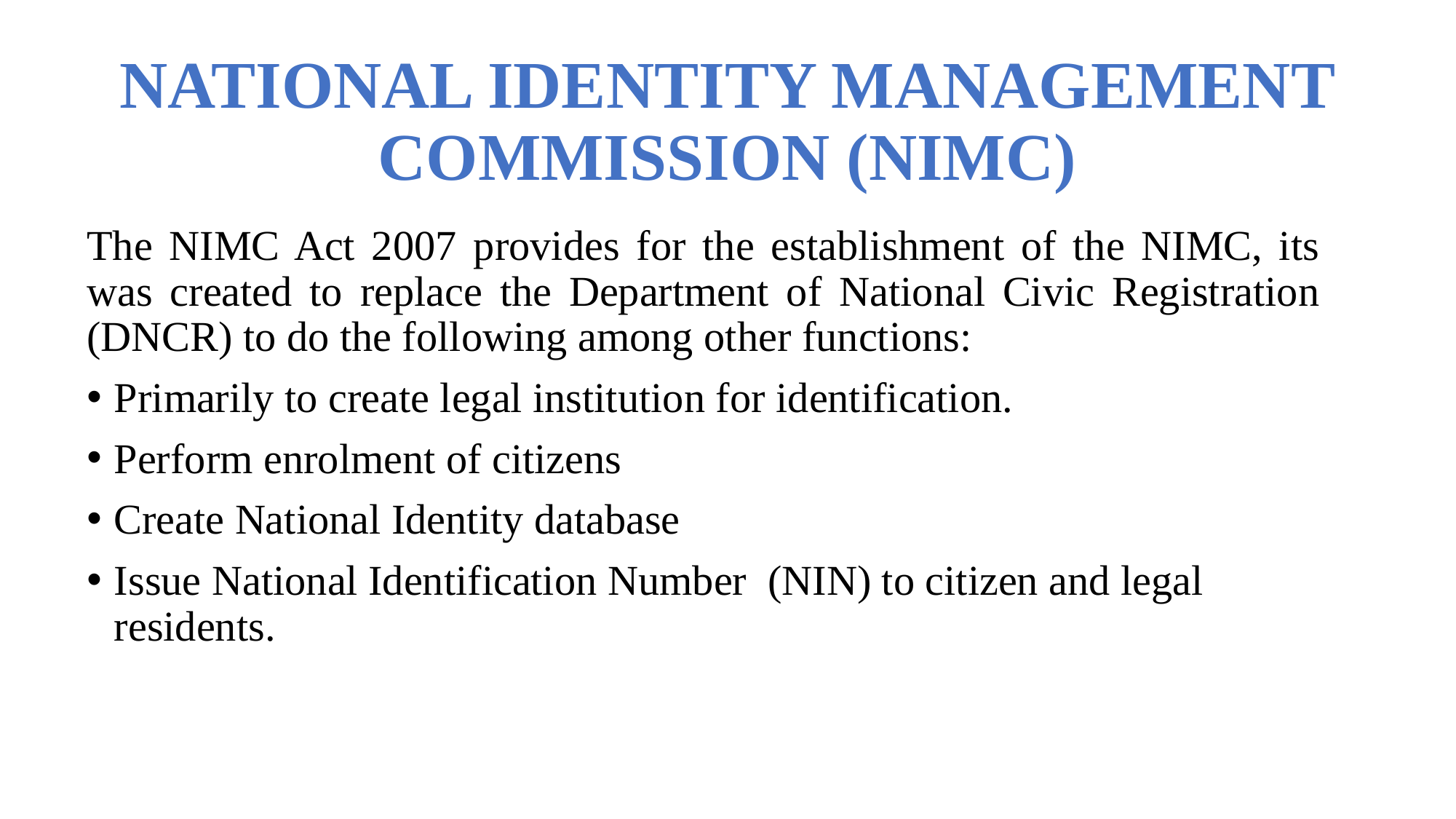

# NATIONAL IDENTITY MANAGEMENT COMMISSION (NIMC)
The NIMC Act 2007 provides for the establishment of the NIMC, its was created to replace the Department of National Civic Registration (DNCR) to do the following among other functions:
Primarily to create legal institution for identification.
Perform enrolment of citizens
Create National Identity database
Issue National Identification Number  (NIN) to citizen and legal residents.